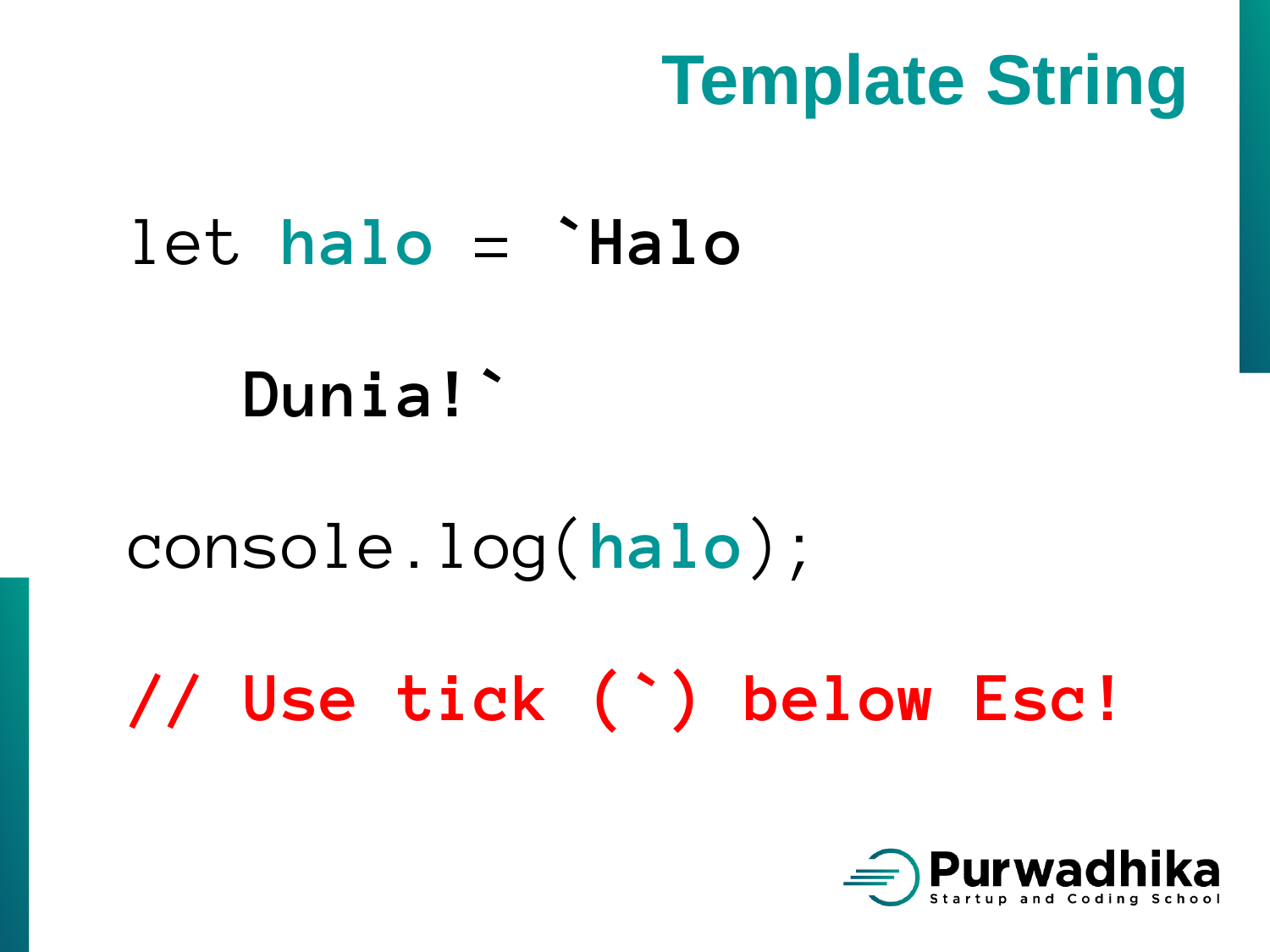

Template String
let halo = `Halo
   Dunia!`
console.log(halo);

// Use tick (`) below Esc!